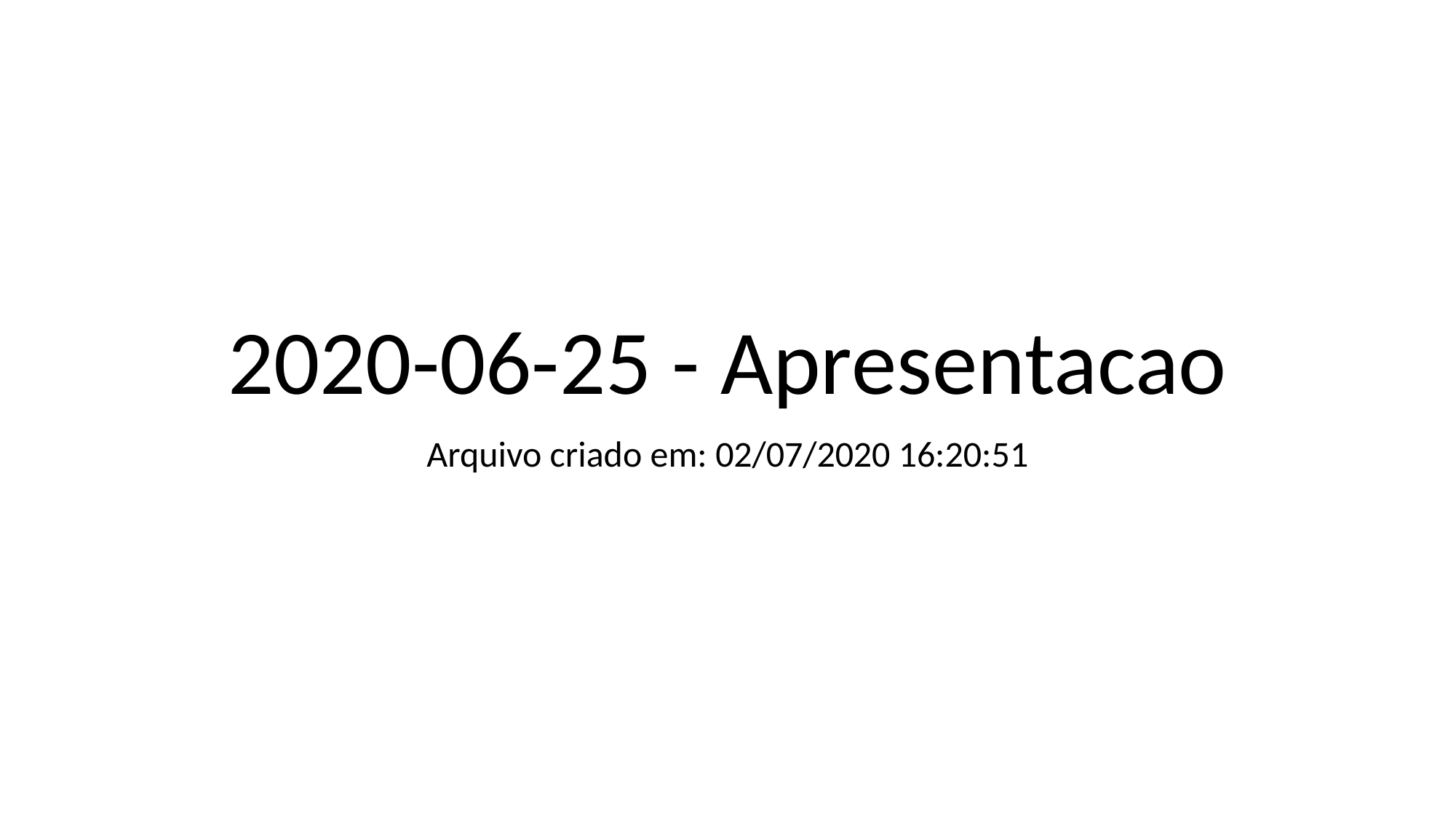

# 2020-06-25 - Apresentacao
Arquivo criado em: 02/07/2020 16:20:51